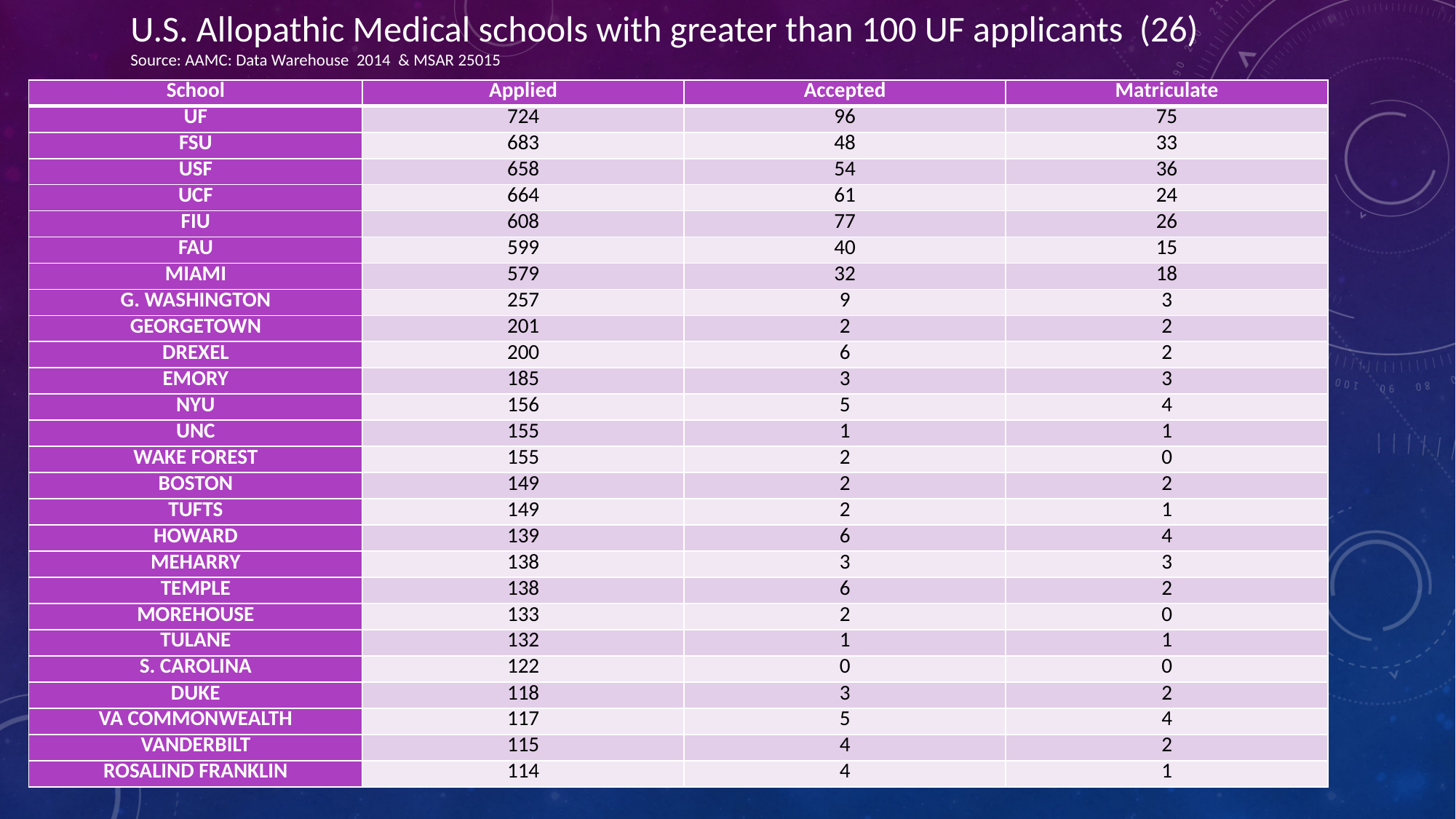

U.S. Allopathic Medical schools with greater than 100 UF applicants  (26)
Source: AAMC: Data Warehouse  2014  & MSAR 25015
| School | Applied | Accepted | Matriculate |
| --- | --- | --- | --- |
| UF | 724 | 96 | 75 |
| FSU | 683 | 48 | 33 |
| USF | 658 | 54 | 36 |
| UCF | 664 | 61 | 24 |
| FIU | 608 | 77 | 26 |
| FAU | 599 | 40 | 15 |
| MIAMI | 579 | 32 | 18 |
| G. WASHINGTON | 257 | 9 | 3 |
| GEORGETOWN | 201 | 2 | 2 |
| DREXEL | 200 | 6 | 2 |
| EMORY | 185 | 3 | 3 |
| NYU | 156 | 5 | 4 |
| UNC | 155 | 1 | 1 |
| WAKE FOREST | 155 | 2 | 0 |
| BOSTON | 149 | 2 | 2 |
| TUFTS | 149 | 2 | 1 |
| HOWARD | 139 | 6 | 4 |
| MEHARRY | 138 | 3 | 3 |
| TEMPLE | 138 | 6 | 2 |
| MOREHOUSE | 133 | 2 | 0 |
| TULANE | 132 | 1 | 1 |
| S. CAROLINA | 122 | 0 | 0 |
| DUKE | 118 | 3 | 2 |
| VA COMMONWEALTH | 117 | 5 | 4 |
| VANDERBILT | 115 | 4 | 2 |
| ROSALIND FRANKLIN | 114 | 4 | 1 |